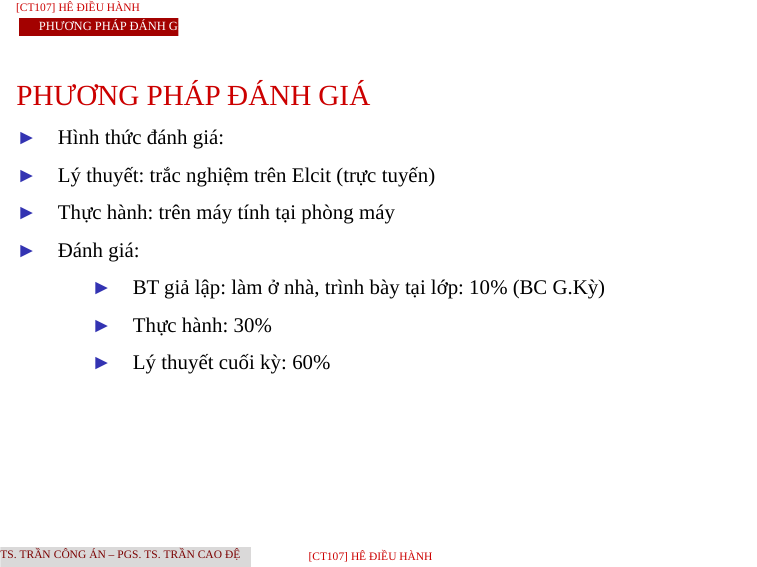

[CT107] Hê điều hành
Phương pháp đánh giá
PHƯƠNG PHÁP ĐÁNH GIÁ
►    Hình thức đánh giá:
►    Lý thuyết: trắc nghiệm trên Elcit (trực tuyến)
►    Thực hành: trên máy tính tại phòng máy
►    Đánh giá:
►    BT giả lập: làm ở nhà, trình bày tại lớp: 10% (BC G.Kỳ)
►    Thực hành: 30%
►    Lý thuyết cuối kỳ: 60%
TS. Trần Công Án – PGS. TS. Trần Cao Đệ
[CT107] Hê điều hành